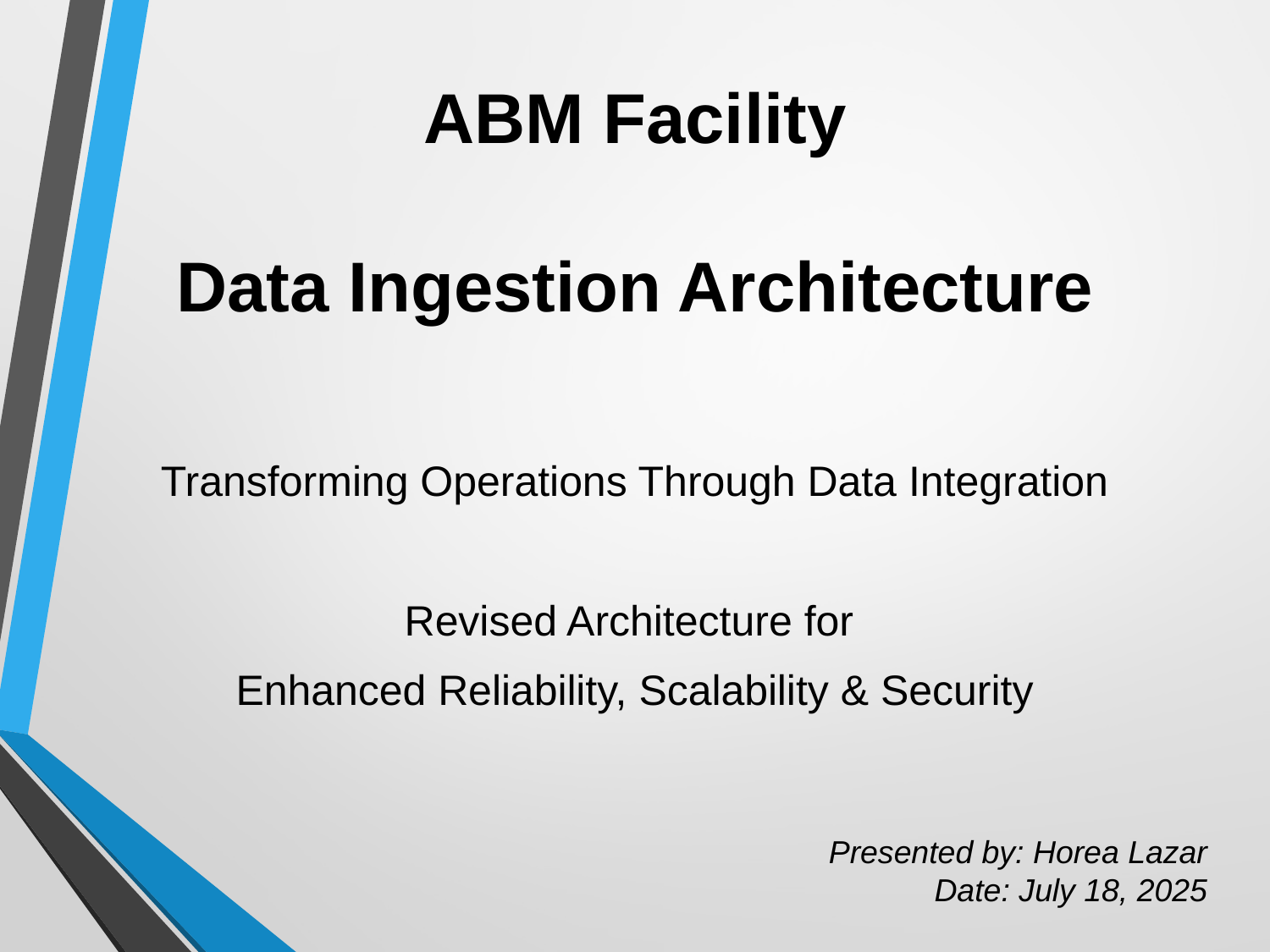

# ABM Facility Data Ingestion Architecture
Transforming Operations Through Data Integration

Revised Architecture for
Enhanced Reliability, Scalability & Security
Presented by: Horea Lazar
Date: July 18, 2025